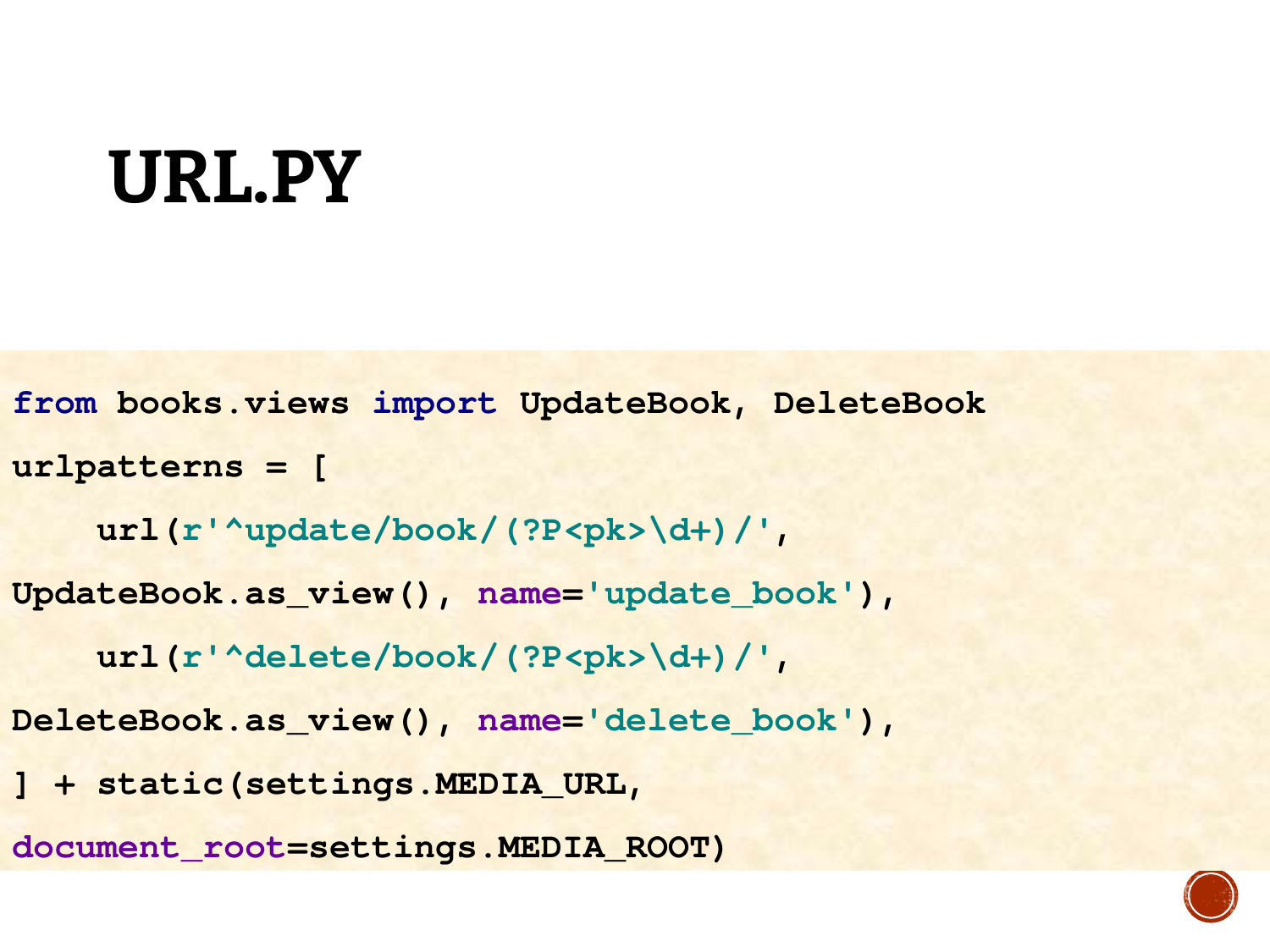

# url.py
from books.views import UpdateBook, DeleteBook
urlpatterns = [
    url(r'^update/book/(?P<pk>\d+)/', UpdateBook.as_view(), name='update_book'),
    url(r'^delete/book/(?P<pk>\d+)/', DeleteBook.as_view(), name='delete_book'),
] + static(settings.MEDIA_URL, document_root=settings.MEDIA_ROOT)